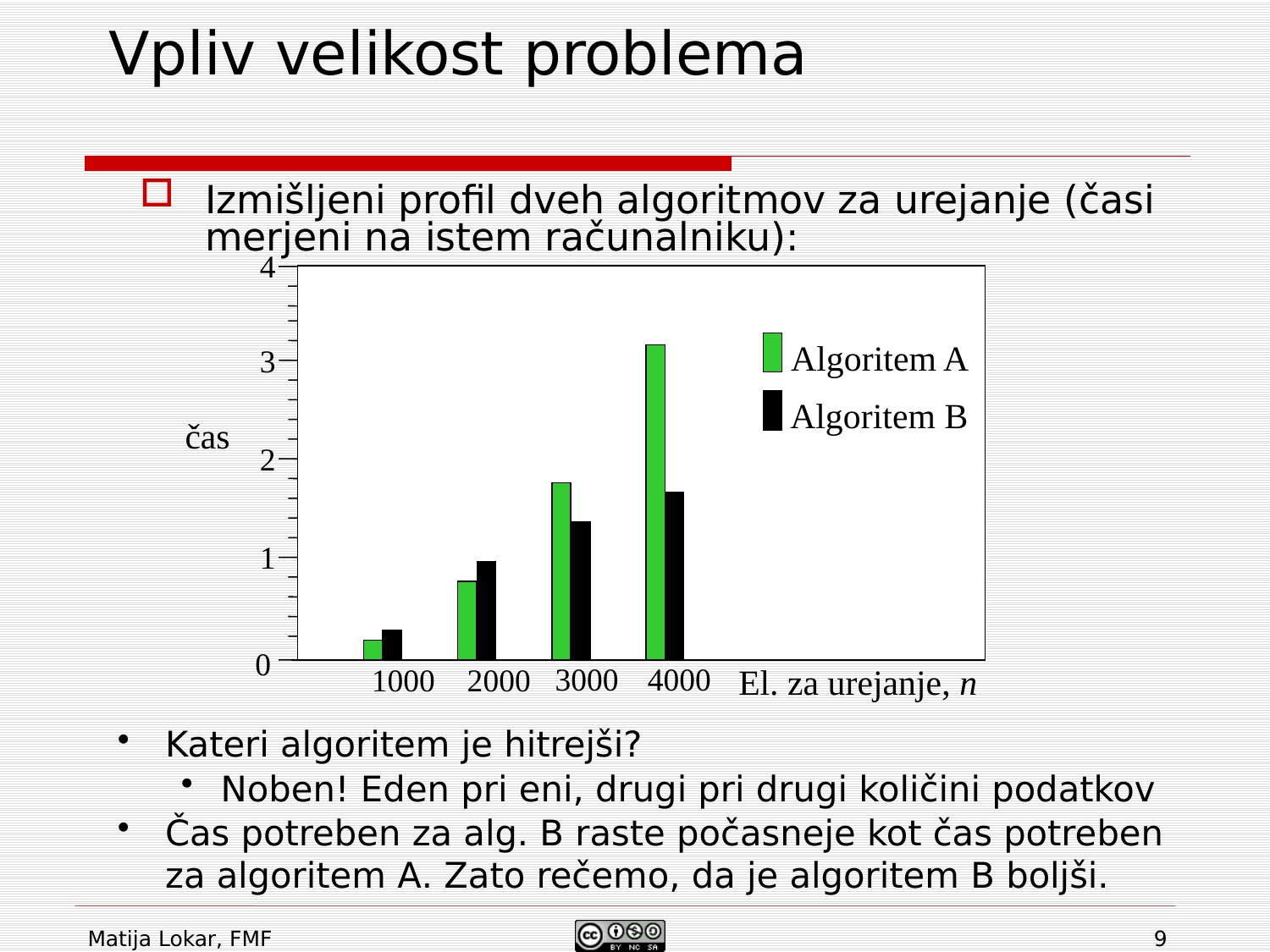

# Vpliv velikost problema
Izmišljeni profil dveh algoritmov za urejanje (časi merjeni na istem računalniku):
4

Algoritem A
3

4000

Algoritem B

čas

2

1

0
3000
2000

1000
El. za urejanje, n
Kateri algoritem je hitrejši?
Noben! Eden pri eni, drugi pri drugi količini podatkov
Čas potreben za alg. B raste počasneje kot čas potreben za algoritem A. Zato rečemo, da je algoritem B boljši.
Matija Lokar, FMF
9